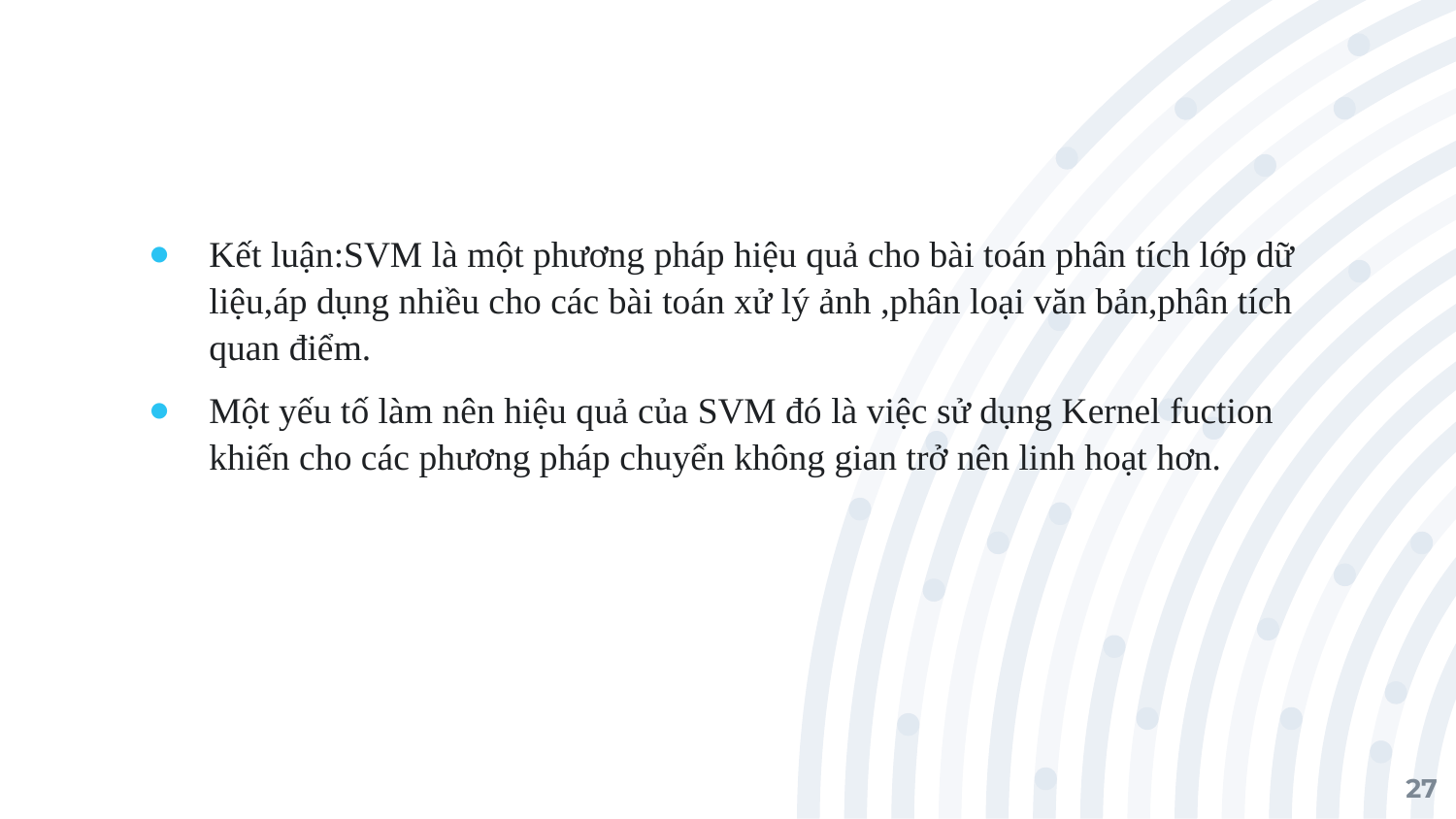

Kết luận:SVM là một phương pháp hiệu quả cho bài toán phân tích lớp dữ liệu,áp dụng nhiều cho các bài toán xử lý ảnh ,phân loại văn bản,phân tích quan điểm.
Một yếu tố làm nên hiệu quả của SVM đó là việc sử dụng Kernel fuction khiến cho các phương pháp chuyển không gian trở nên linh hoạt hơn.

27